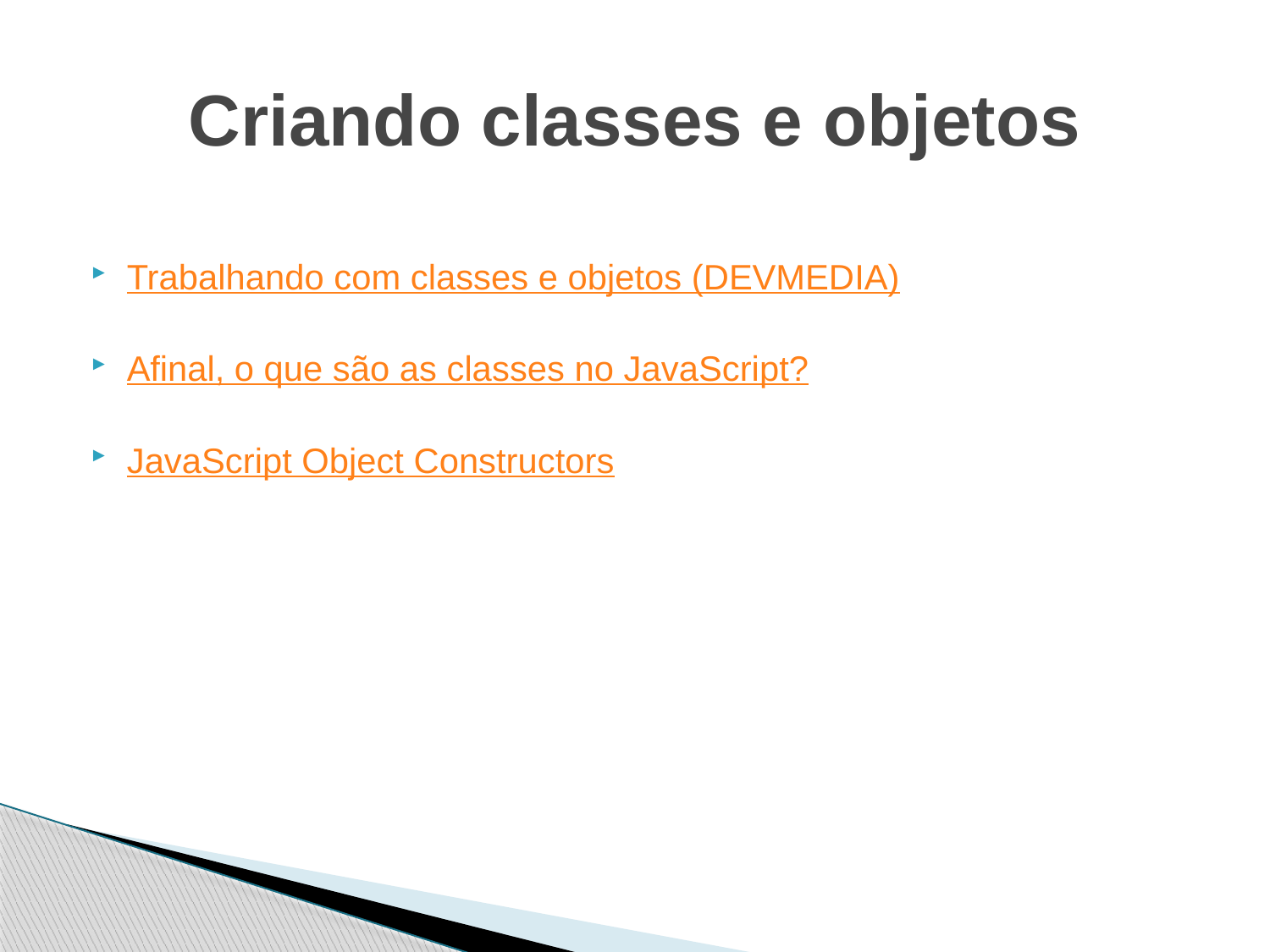

# Criando classes e objetos
Trabalhando com classes e objetos (DEVMEDIA)
Afinal, o que são as classes no JavaScript?
JavaScript Object Constructors